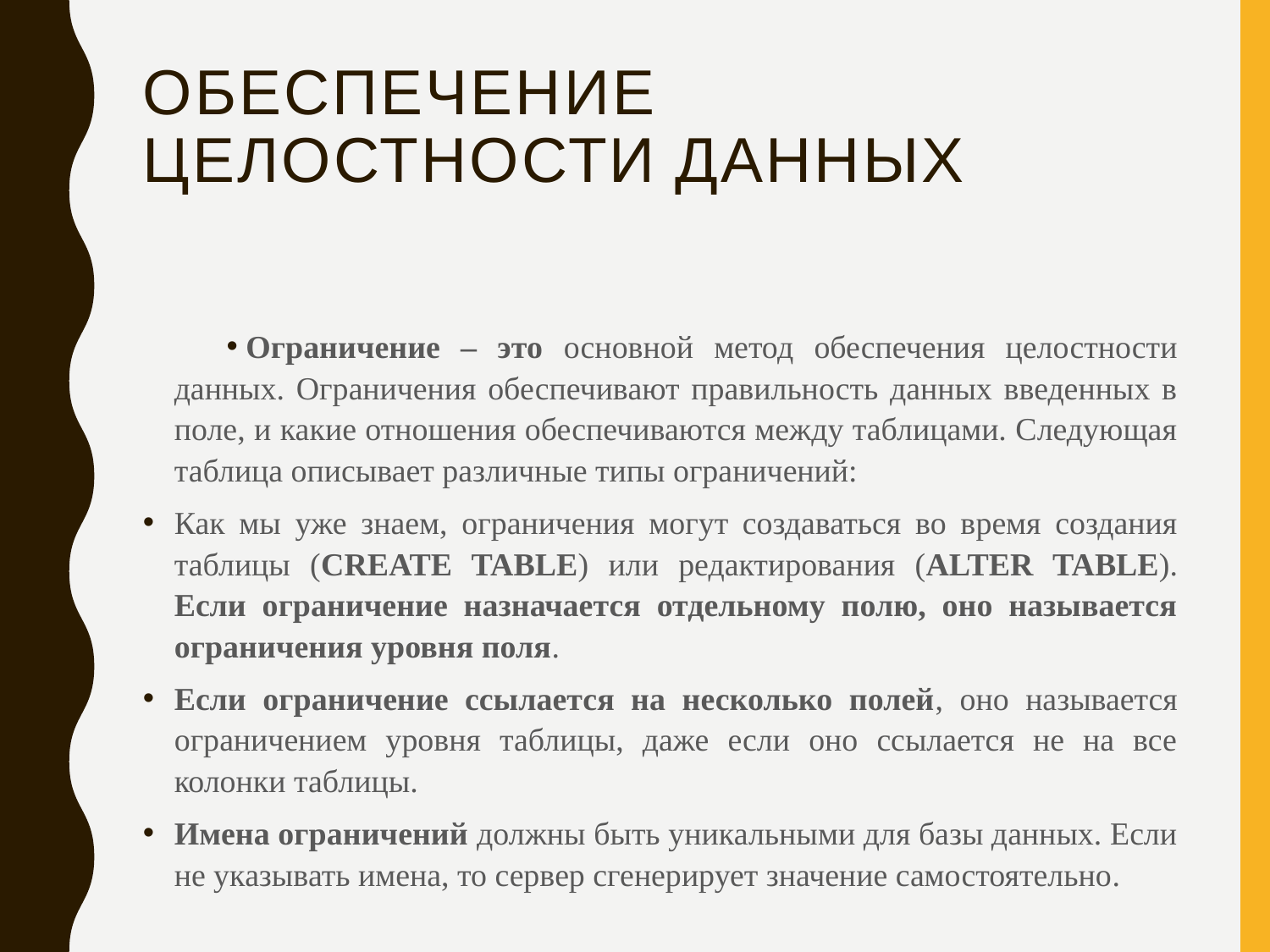

# Обеспечение целостности данных
Ограничение – это основной метод обеспечения целостности данных. Ограничения обеспечивают правильность данных введенных в поле, и какие отношения обеспечиваются между таблицами. Следующая таблица описывает различные типы ограничений:
Как мы уже знаем, ограничения могут создаваться во время создания таблицы (CREATE TABLE) или редактирования (ALTER TABLE). Если ограничение назначается отдельному полю, оно называется ограничения уровня поля.
Если ограничение ссылается на несколько полей, оно называется ограничением уровня таблицы, даже если оно ссылается не на все колонки таблицы.
Имена ограничений должны быть уникальными для базы данных. Если не указывать имена, то сервер сгенерирует значение самостоятельно.